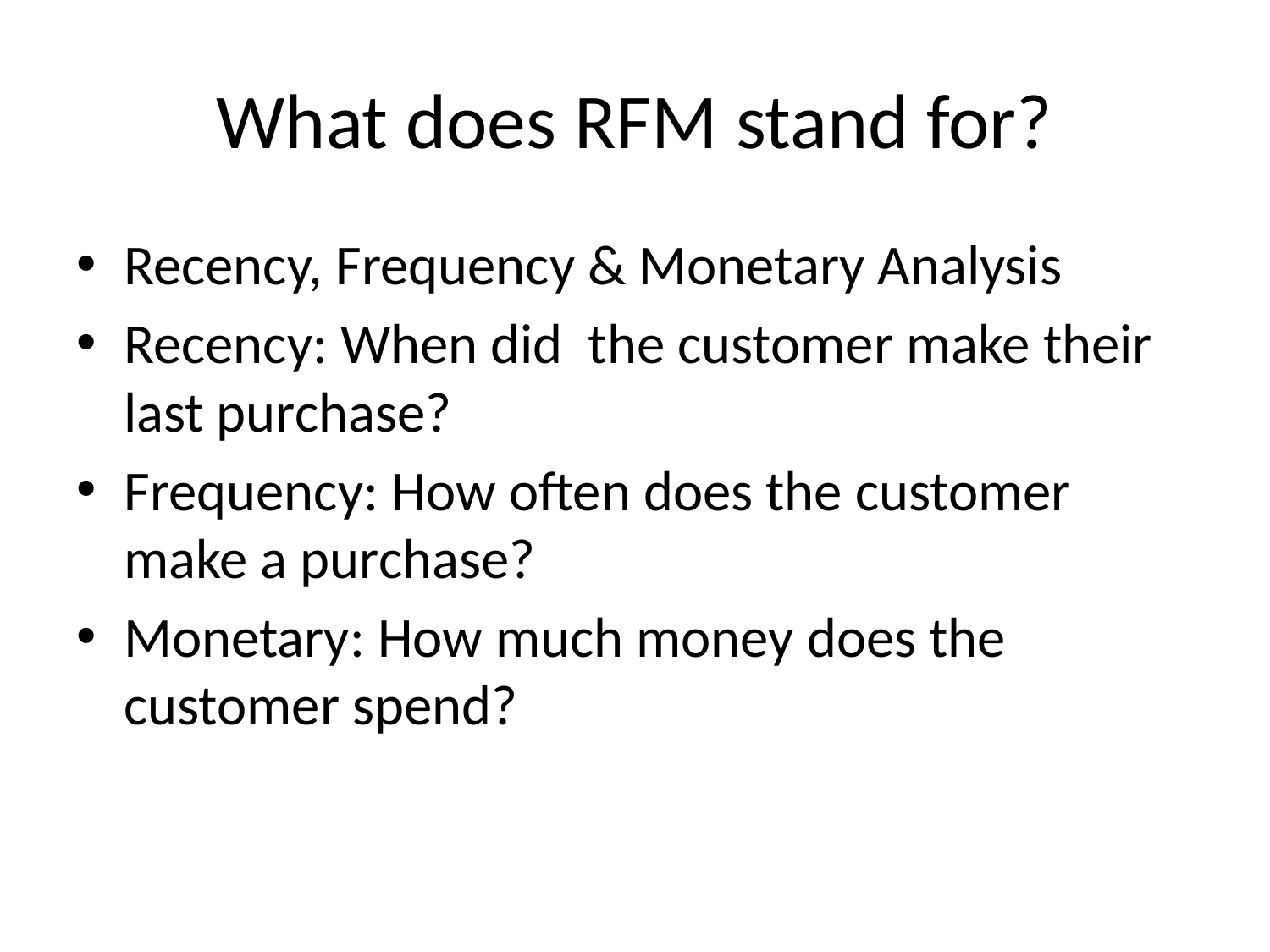

# What does RFM stand for?
Recency, Frequency & Monetary Analysis
Recency: When did  the customer make their last purchase?
Frequency: How often does the customer make a purchase?
Monetary: How much money does the customer spend?